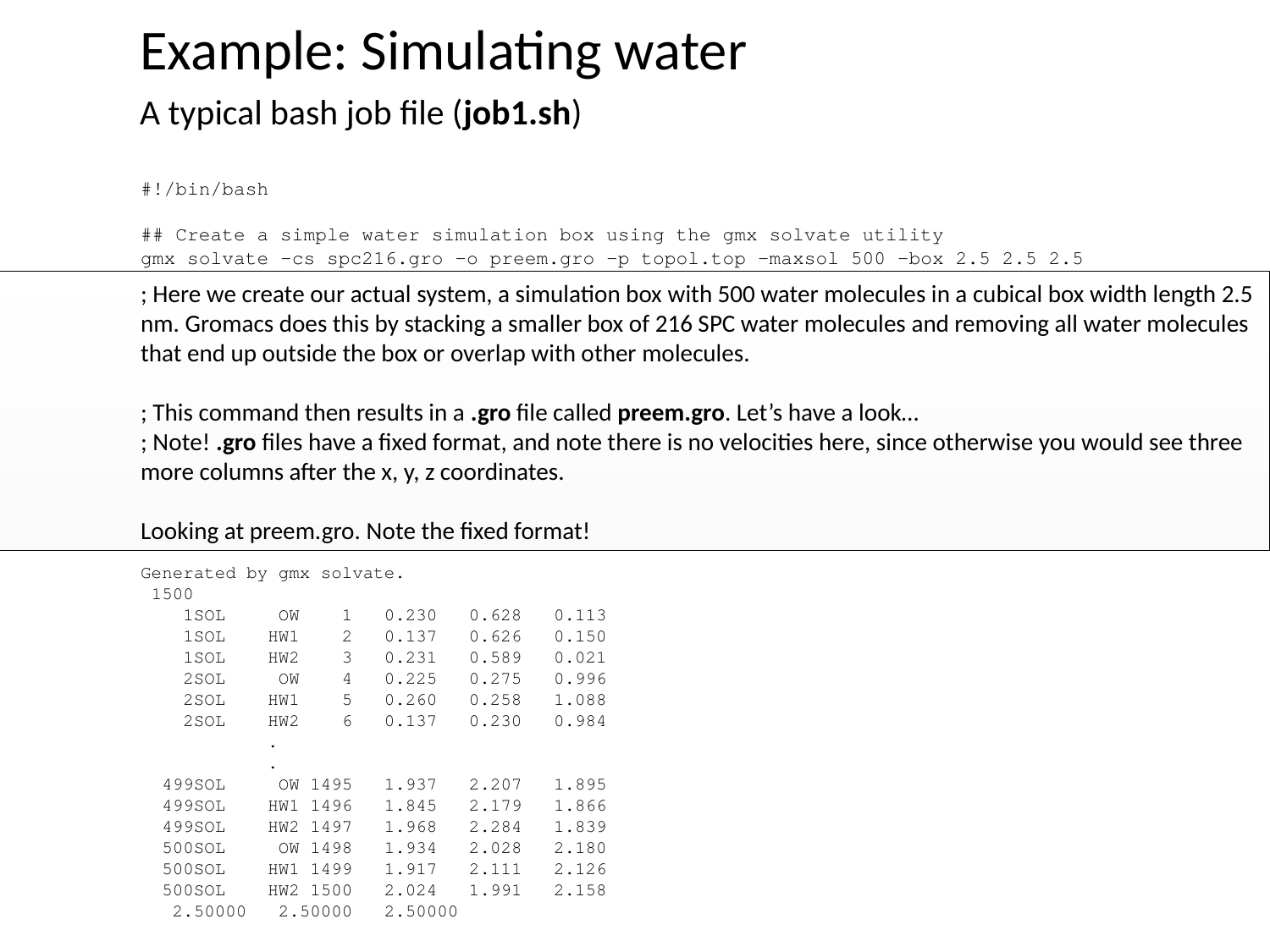

Example: Simulating water
	A typical bash job file (job1.sh)
#!/bin/bash

## Create a simple water simulation box using the gmx solvate utility
gmx solvate -cs spc216.gro -o preem.gro -p topol.top -maxsol 500 -box 2.5 2.5 2.5
; Here we create our actual system, a simulation box with 500 water molecules in a cubical box width length 2.5 nm. Gromacs does this by stacking a smaller box of 216 SPC water molecules and removing all water molecules that end up outside the box or overlap with other molecules.

; This command then results in a .gro file called preem.gro. Let’s have a look…
; Note! .gro files have a fixed format, and note there is no velocities here, since otherwise you would see three more columns after the x, y, z coordinates.

Looking at preem.gro. Note the fixed format!
Generated by gmx solvate.
 1500
    1SOL     OW    1   0.230   0.628   0.113
    1SOL    HW1    2   0.137   0.626   0.150
    1SOL    HW2    3   0.231   0.589   0.021
    2SOL     OW    4   0.225   0.275   0.996
    2SOL    HW1    5   0.260   0.258   1.088
    2SOL    HW2    6   0.137   0.230   0.984
	.
	.
  499SOL     OW 1495   1.937   2.207   1.895
  499SOL    HW1 1496   1.845   2.179   1.866
  499SOL    HW2 1497   1.968   2.284   1.839
  500SOL     OW 1498   1.934   2.028   2.180
  500SOL    HW1 1499   1.917   2.111   2.126
  500SOL    HW2 1500   2.024   1.991   2.158
   2.50000   2.50000   2.50000